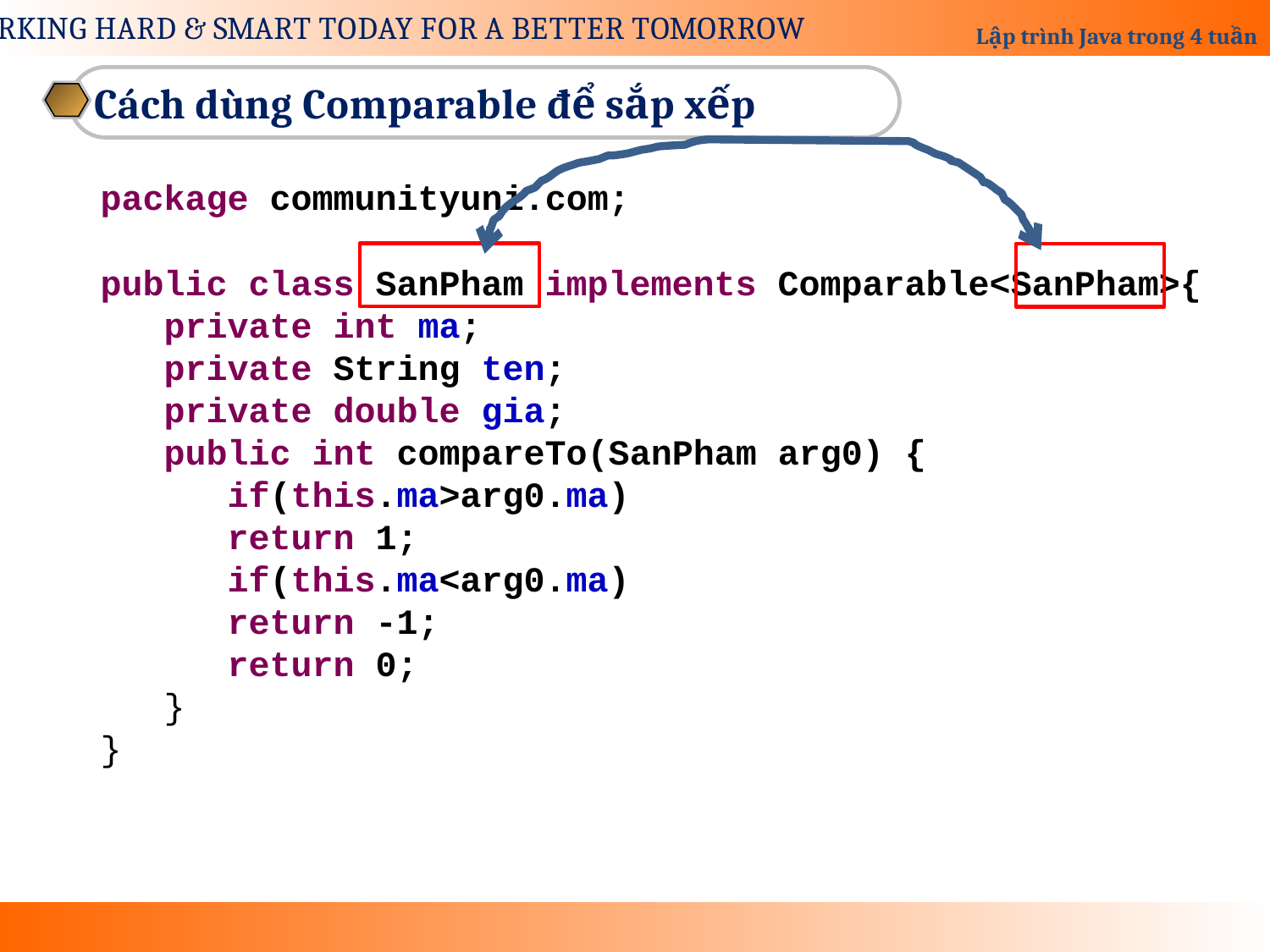

Cách dùng Comparable để sắp xếp

package communityuni.com;

public class SanPham implements Comparable<SanPham>{
private int ma;
private String ten;
private double gia;
public int compareTo(SanPham arg0) {
if(this.ma>arg0.ma)
return 1;
if(this.ma<arg0.ma)
return -1;
return 0;
}
}